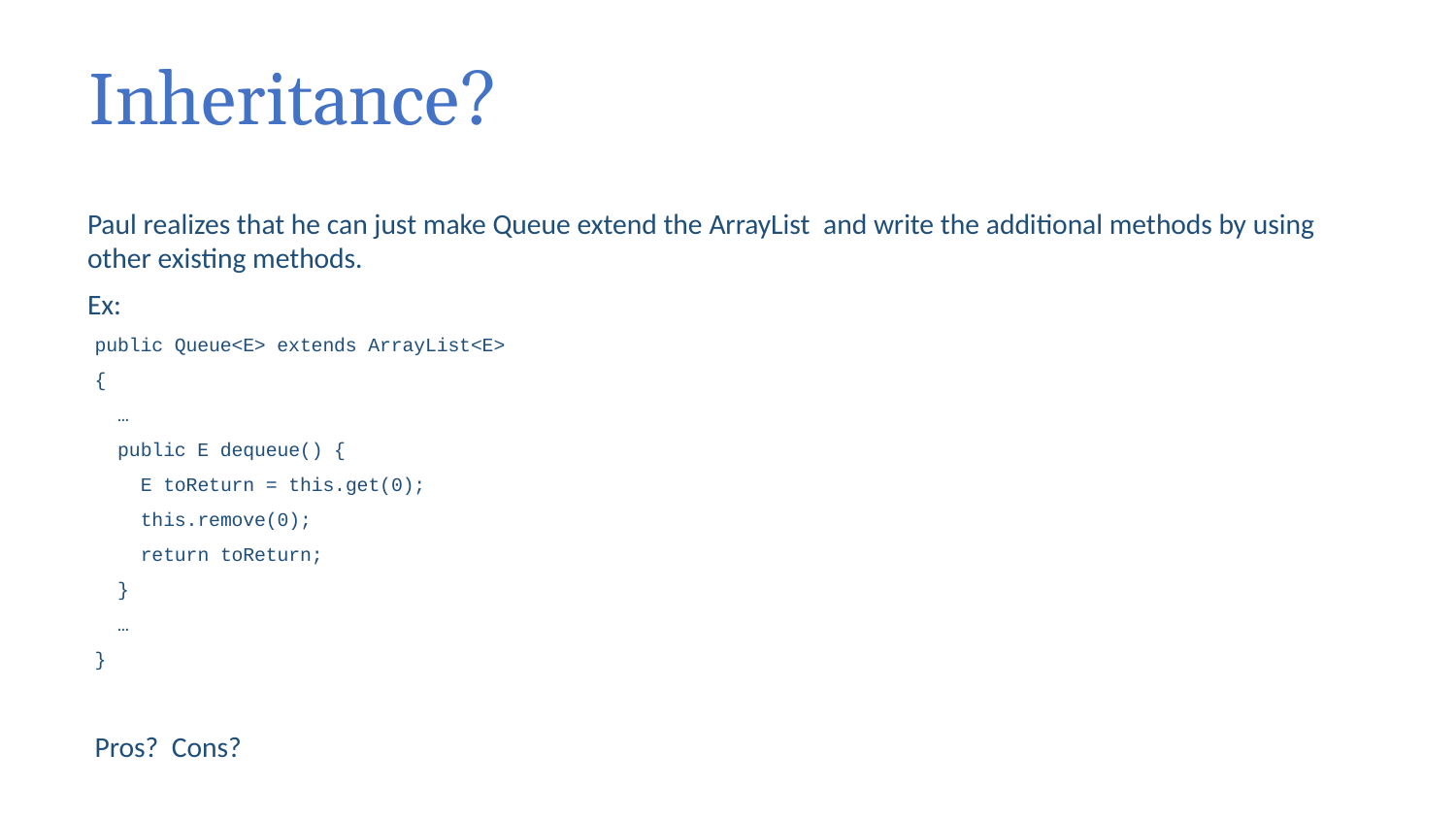

# Inheritance?
Paul realizes that he can just make Queue extend the ArrayList  and write the additional methods by using other existing methods.
Ex:
public Queue<E> extends ArrayList<E>
{
  …
  public E dequeue() {
    E toReturn = this.get(0);
    this.remove(0);
    return toReturn;
  }
  …
}

Pros?  Cons?